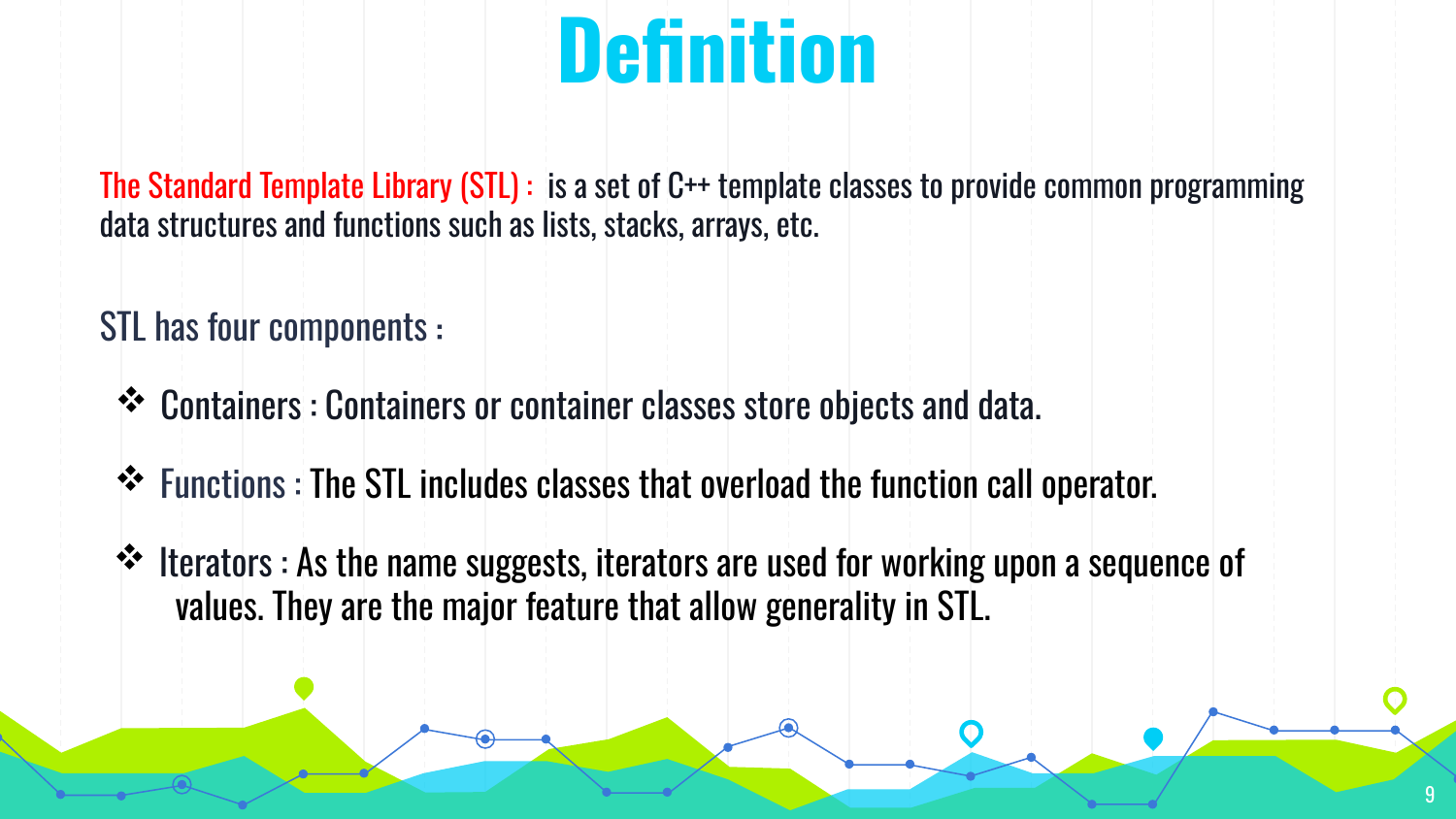

Definition
The Standard Template Library (STL) :  is a set of C++ template classes to provide common programming data structures and functions such as lists, stacks, arrays, etc.
STL has four components :
Containers : Containers or container classes store objects and data.
Functions : The STL includes classes that overload the function call operator.
Iterators : As the name suggests, iterators are used for working upon a sequence of        	     values. They are the major feature that allow generality in STL.
9